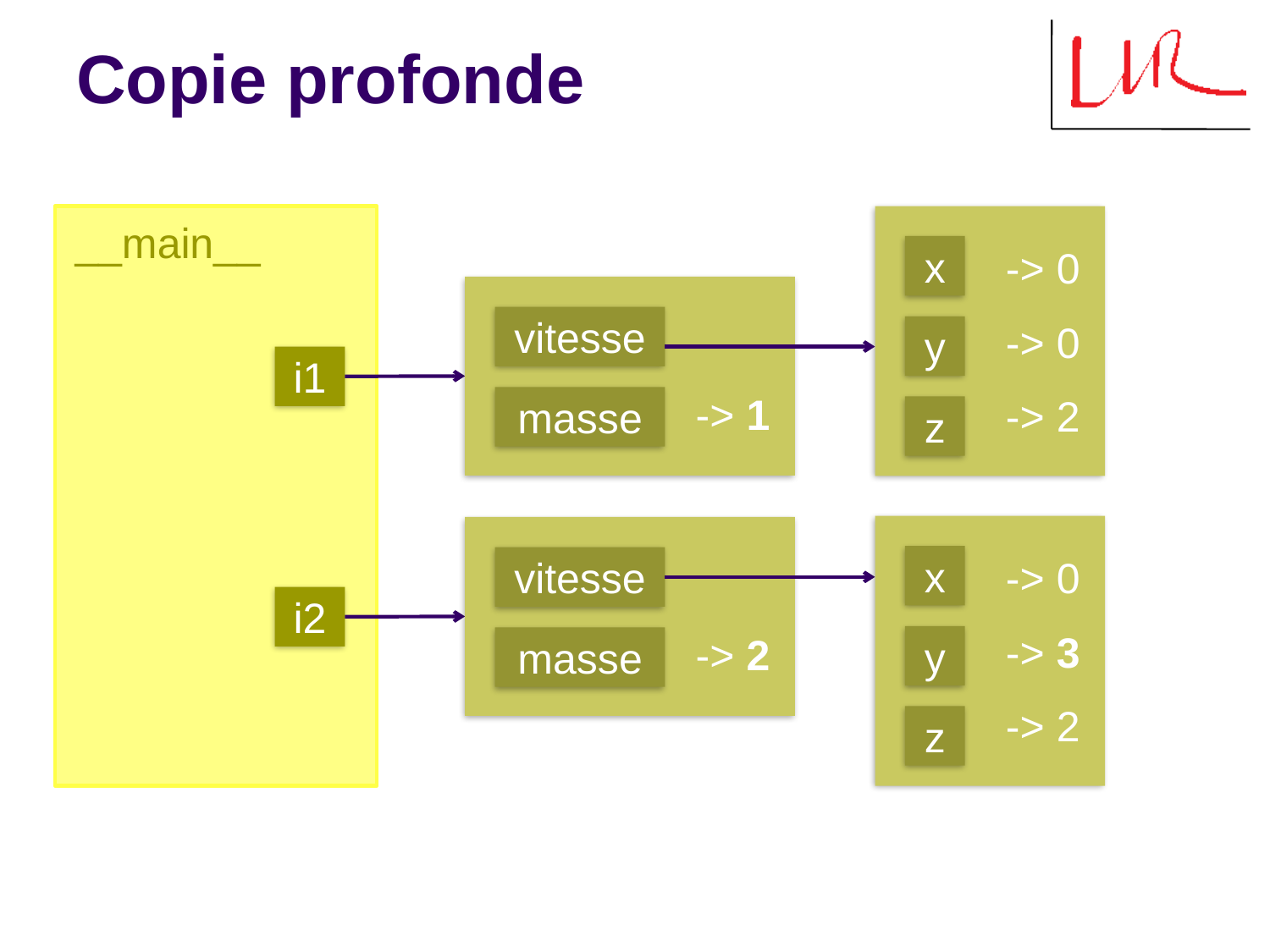

# Copie profonde

__main__
-> 0

-> 0

-> 2
x
y
z

-> 1
vitesse
i1
masse
-> 0

-> 3

-> 2
x
y
z

-> 2
vitesse
i2
masse